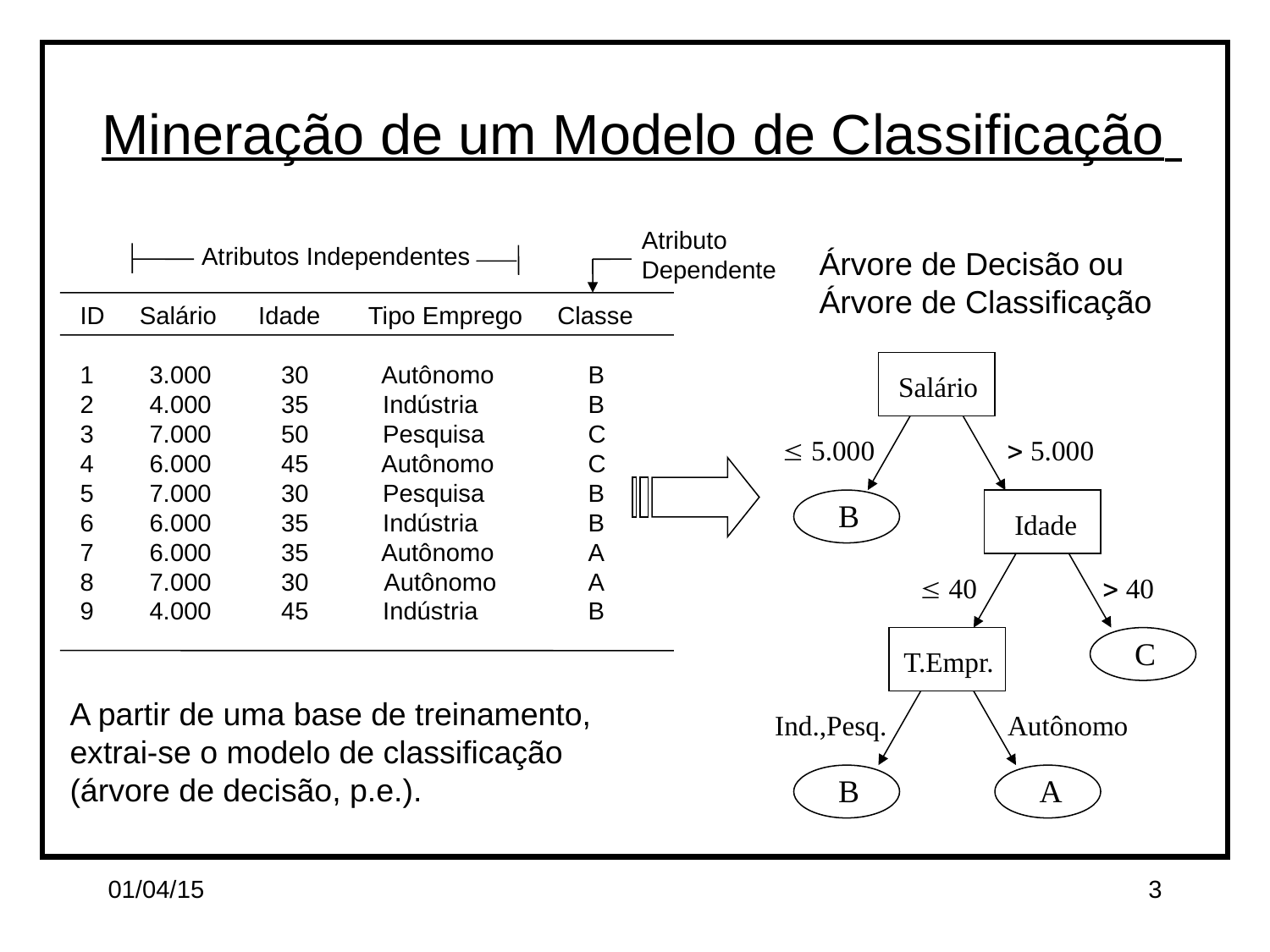

Mineração de um Modelo de Classificação
Atributo
Dependente
Atributos Independentes
Árvore de Decisão ou
Árvore de Classificação

ID     Salário      Idade	     Tipo Emprego     Classe

1        3.000          30	       Autônomo	B
2        4.000          35	       Indústria	B
3        7.000          50	       Pesquisa	C
4        6.000          45	       Autônomo	C
5        7.000          30	       Pesquisa	B
6        6.000          35	       Indústria	B
7        6.000          35	       Autônomo	A
8        7.000          30           Autônomo	A
9        4.000          45	       Indústria	B

≤ 5.000
> 5.000

B
 Idade

≤ 40
> 40
C
T.Empr.

Ind.,Pesq.
Autônomo

B
A
 Salário

A partir de uma base de treinamento,
extrai-se o modelo de classificação
(árvore de decisão, p.e.).
01/04/15
3